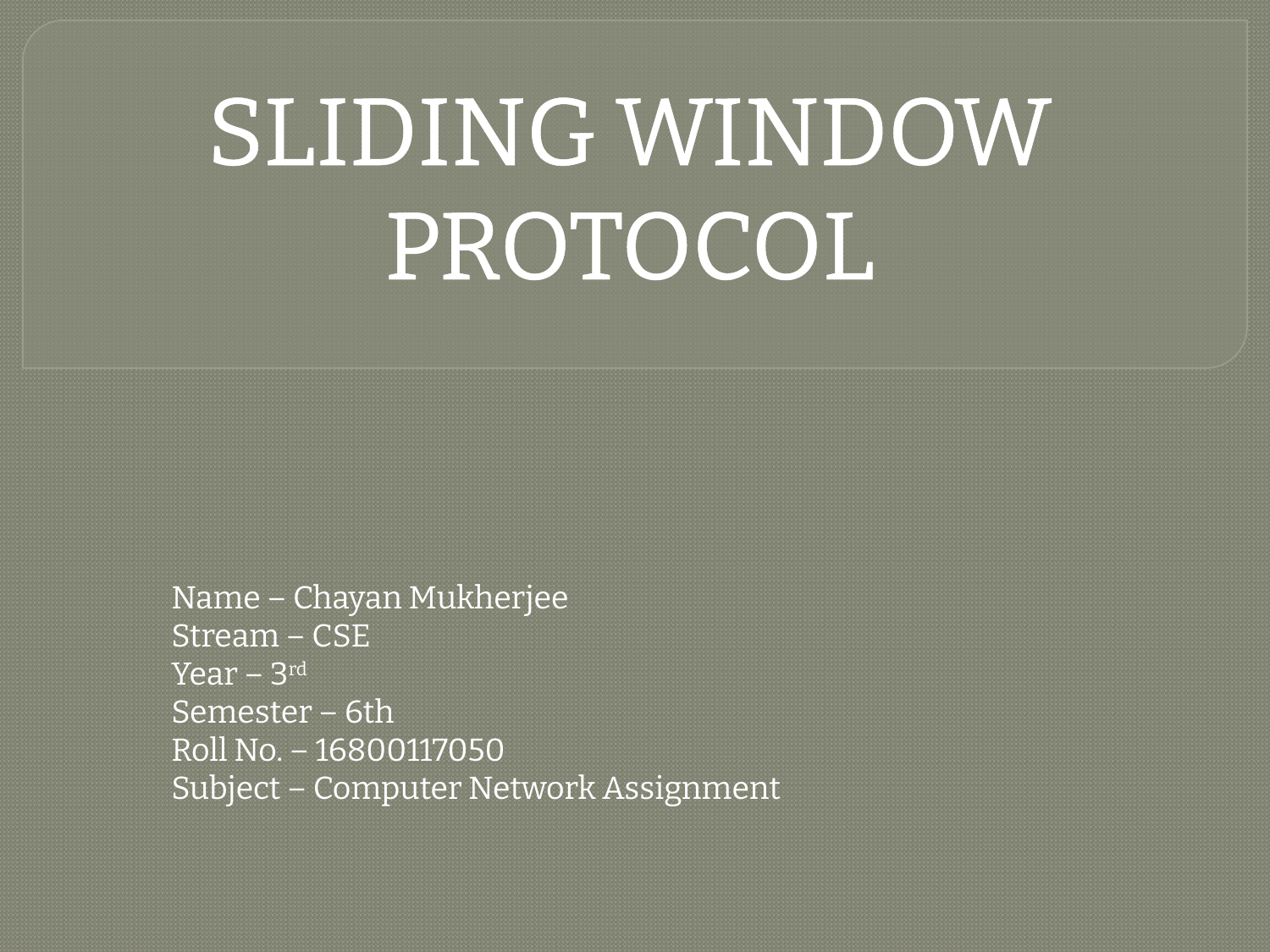

SLIDING WINDOW PROTOCOL
Name – Chayan Mukherjee
Stream – CSE
Year – 3rd
Semester – 6th
Roll No. – 16800117050
Subject – Computer Network Assignment